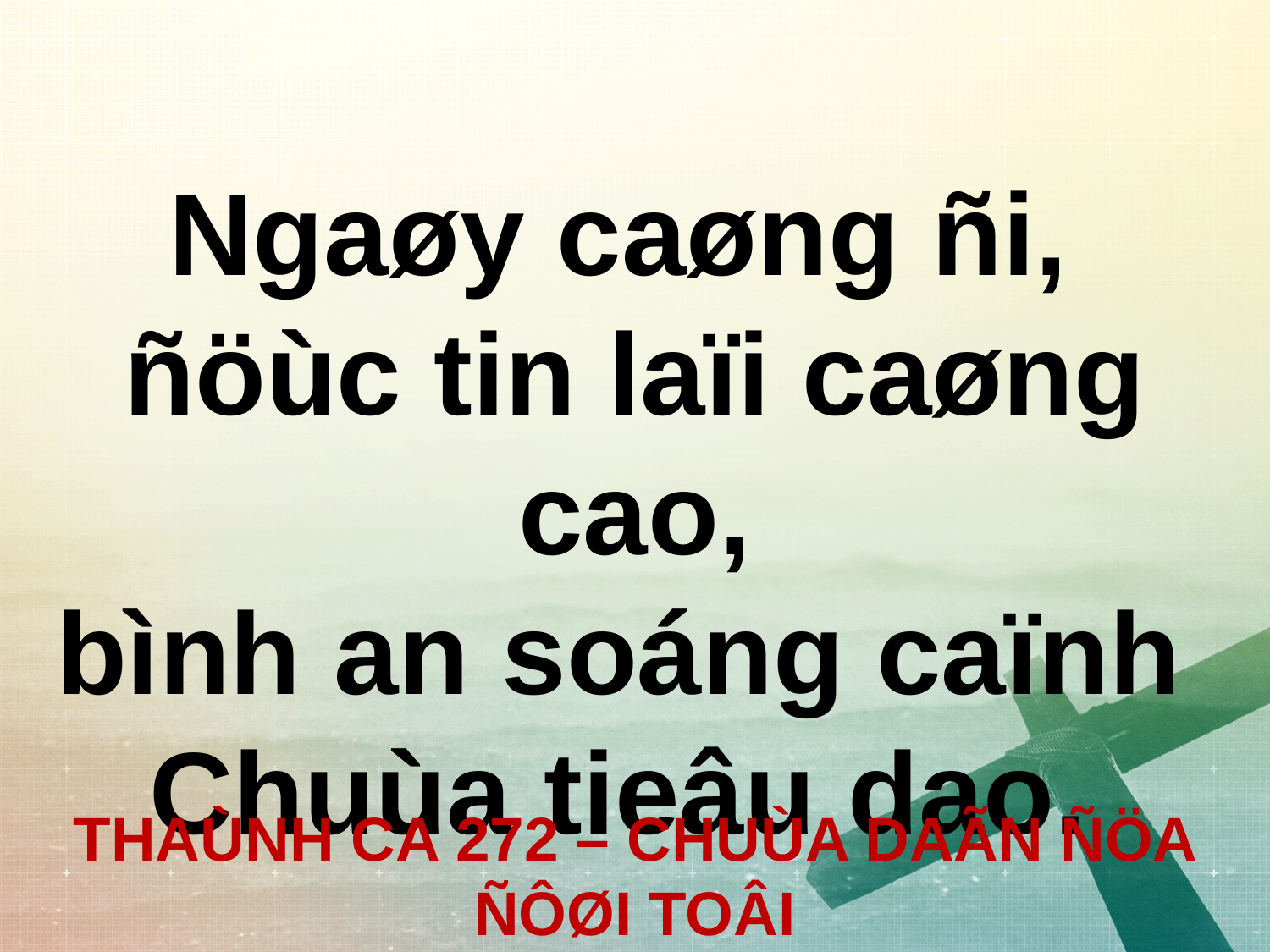

Ngaøy caøng ñi,
ñöùc tin laïi caøng cao,
bình an soáng caïnh
Chuùa tieâu dao.
THAÙNH CA 272 – CHUÙA DAÃN ÑÖA ÑÔØI TOÂI